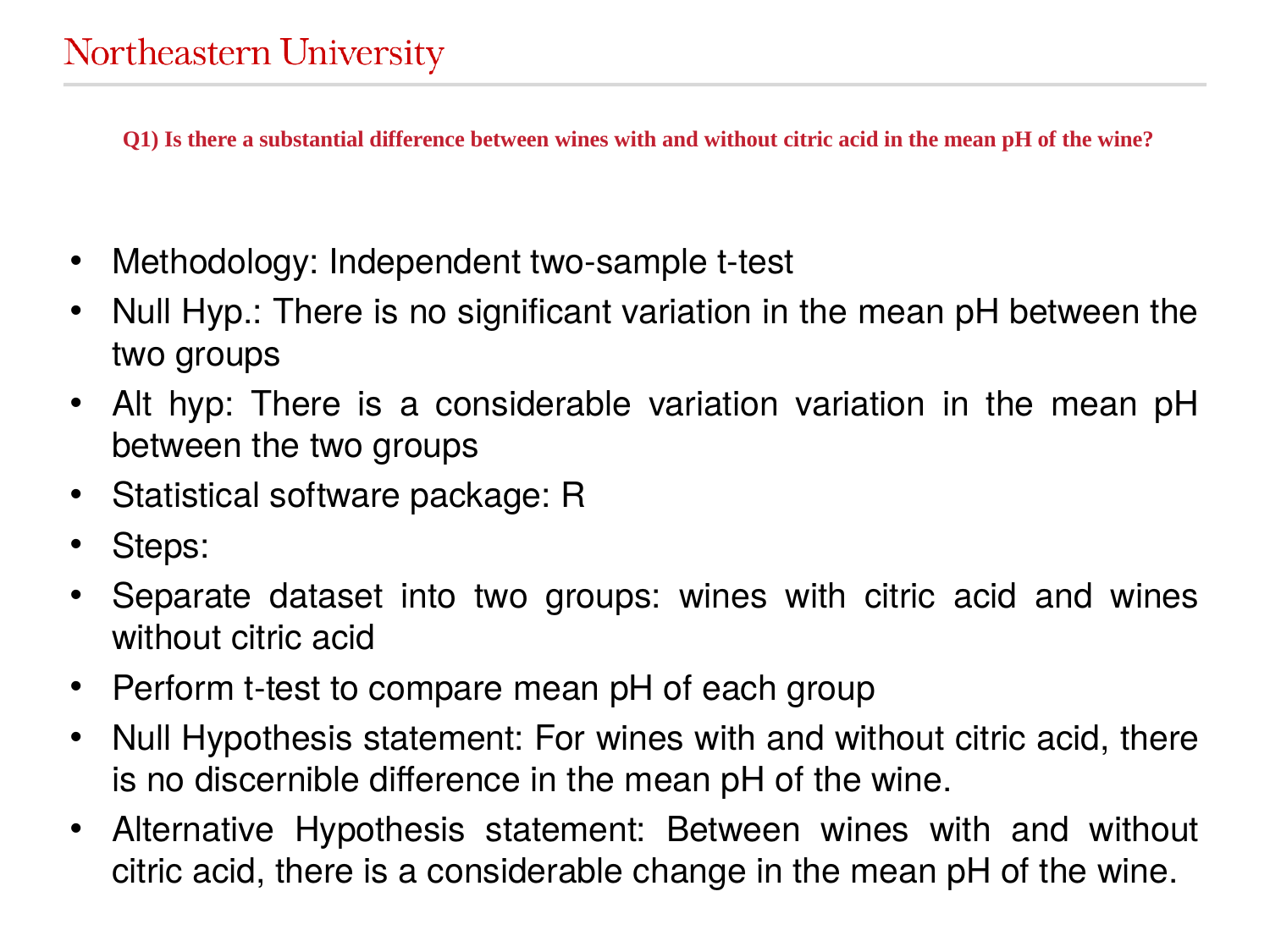

# Q1) Is there a substantial difference between wines with and without citric acid in the mean pH of the wine?
Methodology: Independent two-sample t-test
Null Hyp.: There is no significant variation in the mean pH between the two groups
Alt hyp: There is a considerable variation variation in the mean pH between the two groups
Statistical software package: R
Steps:
Separate dataset into two groups: wines with citric acid and wines without citric acid
Perform t-test to compare mean pH of each group
Null Hypothesis statement: For wines with and without citric acid, there is no discernible difference in the mean pH of the wine.
Alternative Hypothesis statement: Between wines with and without citric acid, there is a considerable change in the mean pH of the wine.